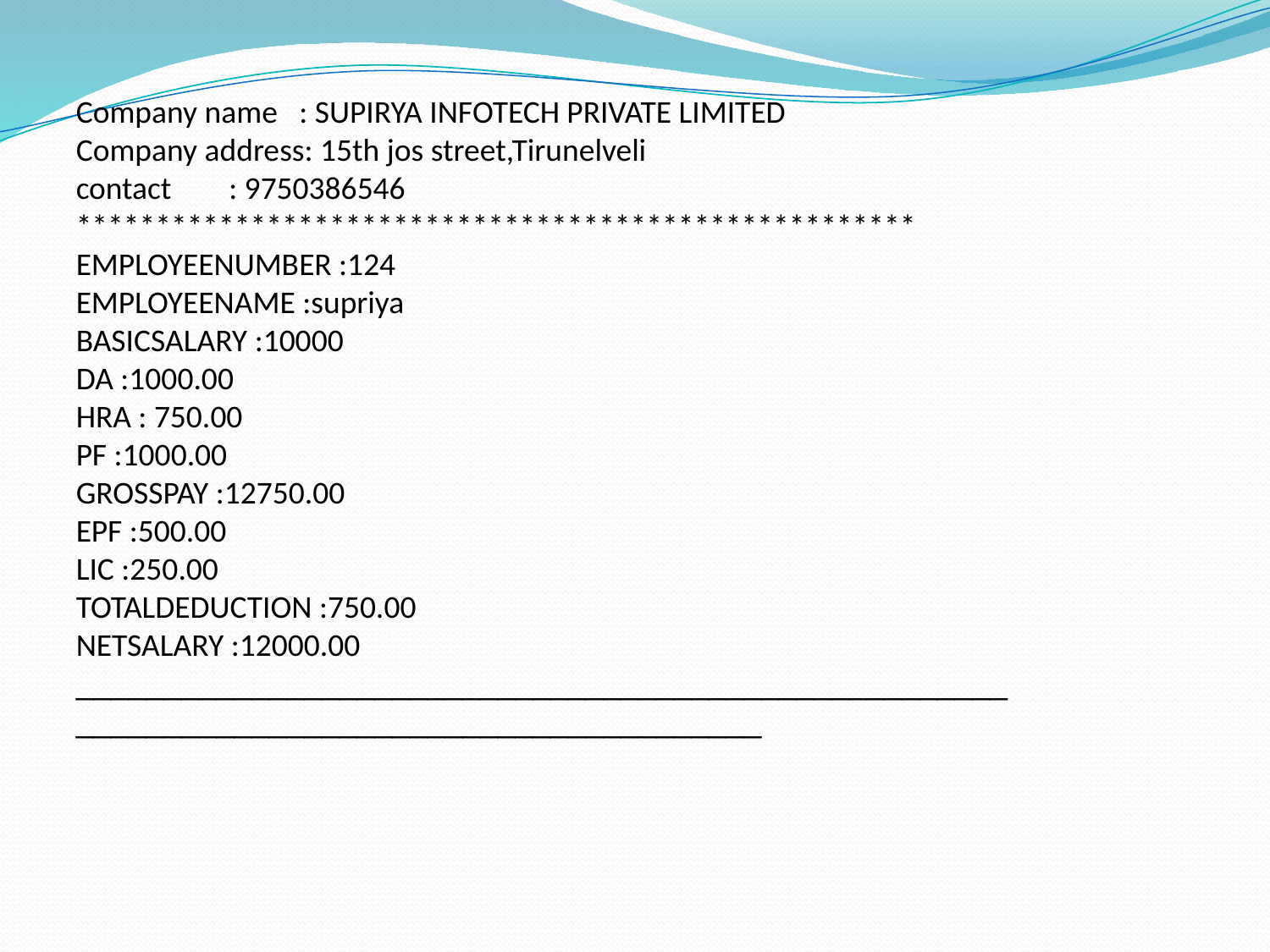

Company name   : SUPIRYA INFOTECH PRIVATE LIMITED
Company address: 15th jos street,Tirunelveli
contact        : 9750386546
*****************************************************
EMPLOYEENUMBER :124
EMPLOYEENAME :supriya
BASICSALARY :10000
DA :1000.00
HRA : 750.00
PF :1000.00
GROSSPAY :12750.00
EPF :500.00
LIC :250.00
TOTALDEDUCTION :750.00
NETSALARY :12000.00
____________________________________________________________________________________________